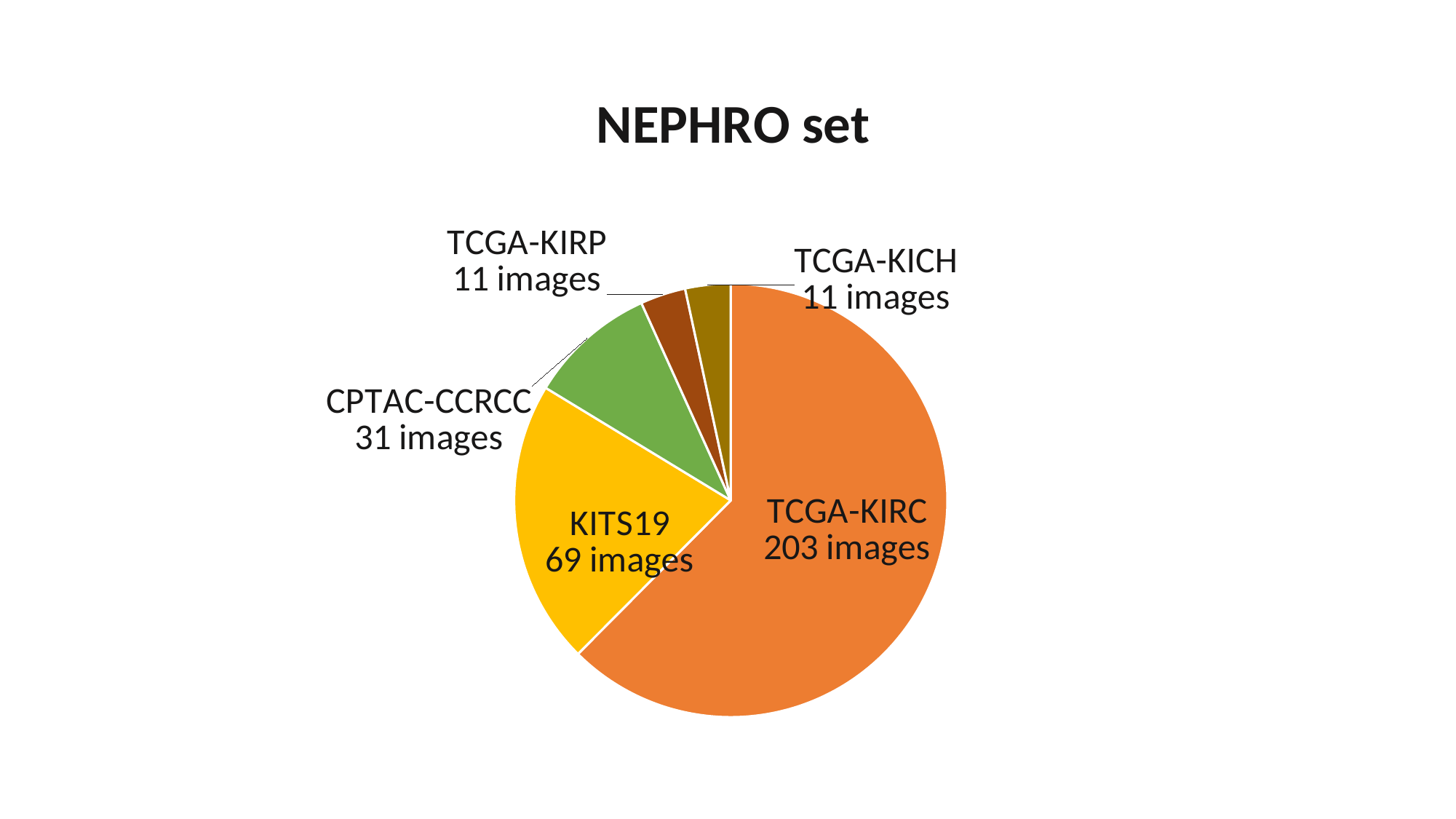

### Chart: NEPHRO set

| Category | Cohort |
|---|---|
| TCGA-KIRC | 203.0 |
| KITS19 | 69.0 |
| CPTAC-CCRCC | 31.0 |
| TCGA-KIRP | 11.0 |
| TCGA-KICH | 11.0 |